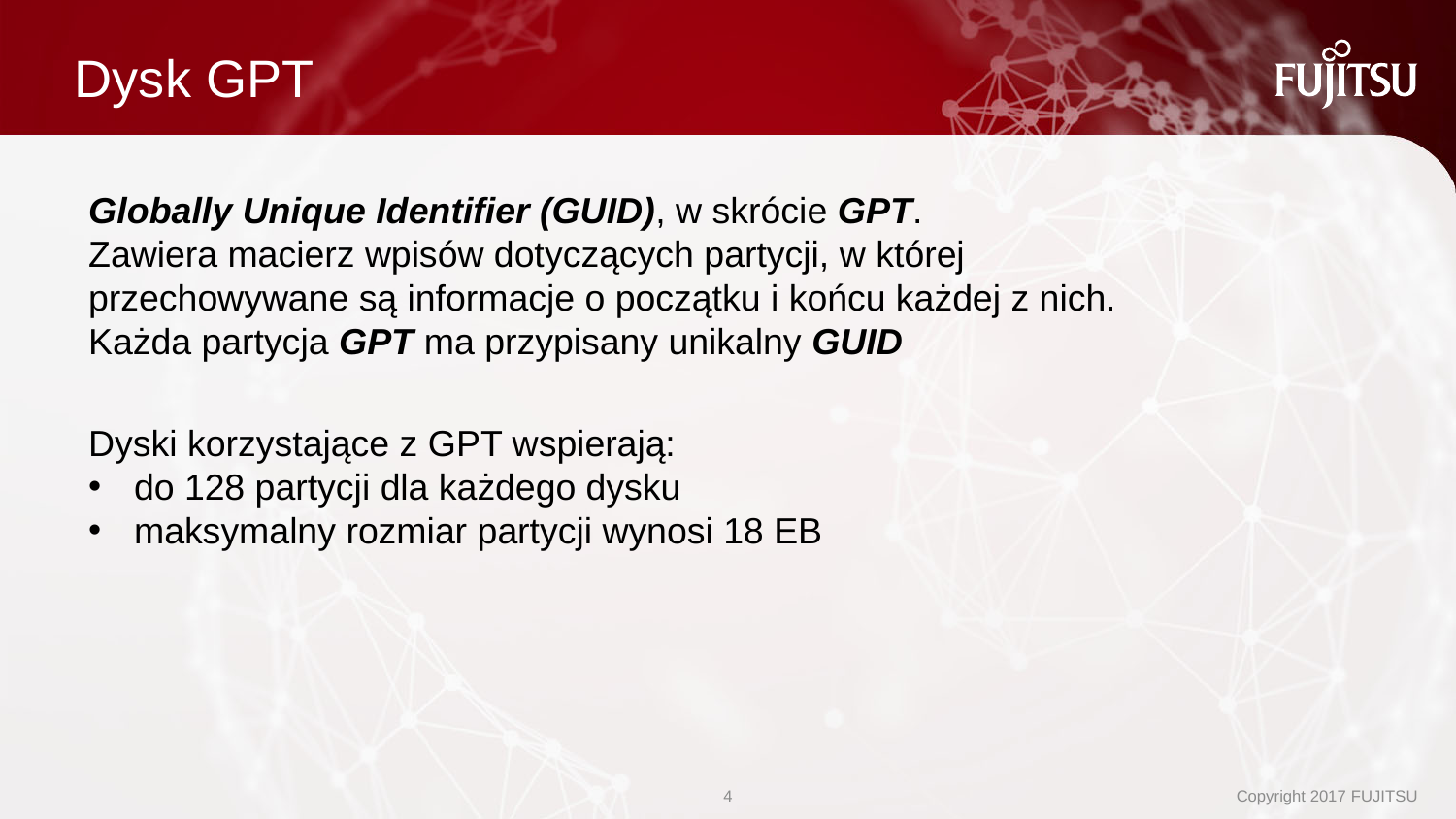

# Dysk GPT
Globally Unique Identifier (GUID), w skrócie GPT.
Zawiera macierz wpisów dotyczących partycji, w której przechowywane są informacje o początku i końcu każdej z nich. Każda partycja GPT ma przypisany unikalny GUID

Dyski korzystające z GPT wspierają:
do 128 partycji dla każdego dysku
maksymalny rozmiar partycji wynosi 18 EB

4
Copyright 2017 FUJITSU